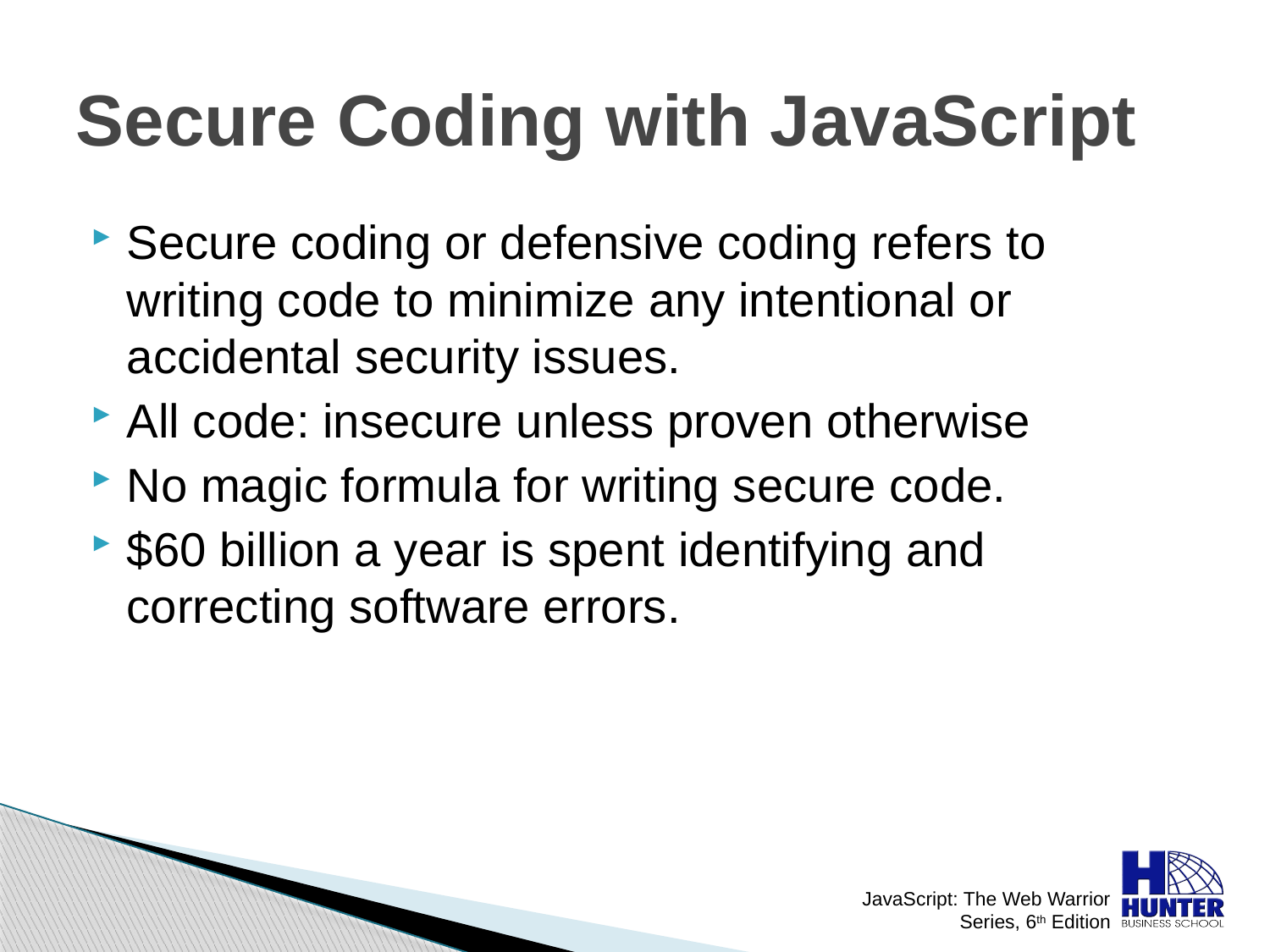

# Secure Coding with JavaScript
Secure coding or defensive coding refers to writing code to minimize any intentional or accidental security issues.
All code: insecure unless proven otherwise
No magic formula for writing secure code.
$60 billion a year is spent identifying and correcting software errors.